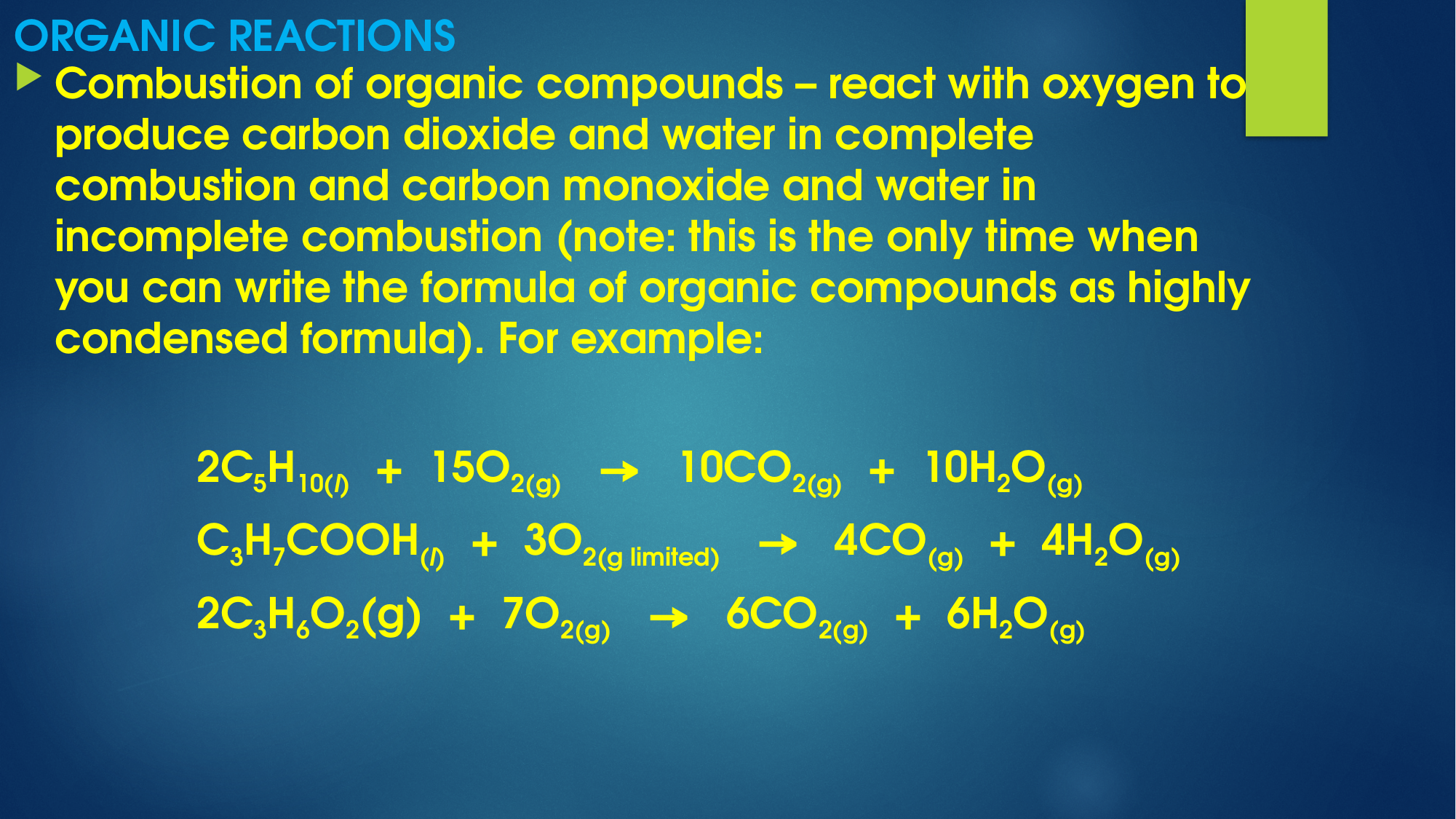

ORGANIC REACTIONS

Combustion of organic compounds – react with oxygen to produce carbon dioxide and water in complete combustion and carbon monoxide and water in incomplete combustion (note: this is the only time when you can write the formula of organic compounds as highly condensed formula). For example:

2C5H10(l)  +  15O2(g)   →   10CO2(g)  +  10H2O(g)
C3H7COOH(l)  +  3O2(g limited)   →   4CO(g)  +  4H2O(g)
2C3H6O2(g)  +  7O2(g)   →   6CO2(g)  +  6H2O(g)